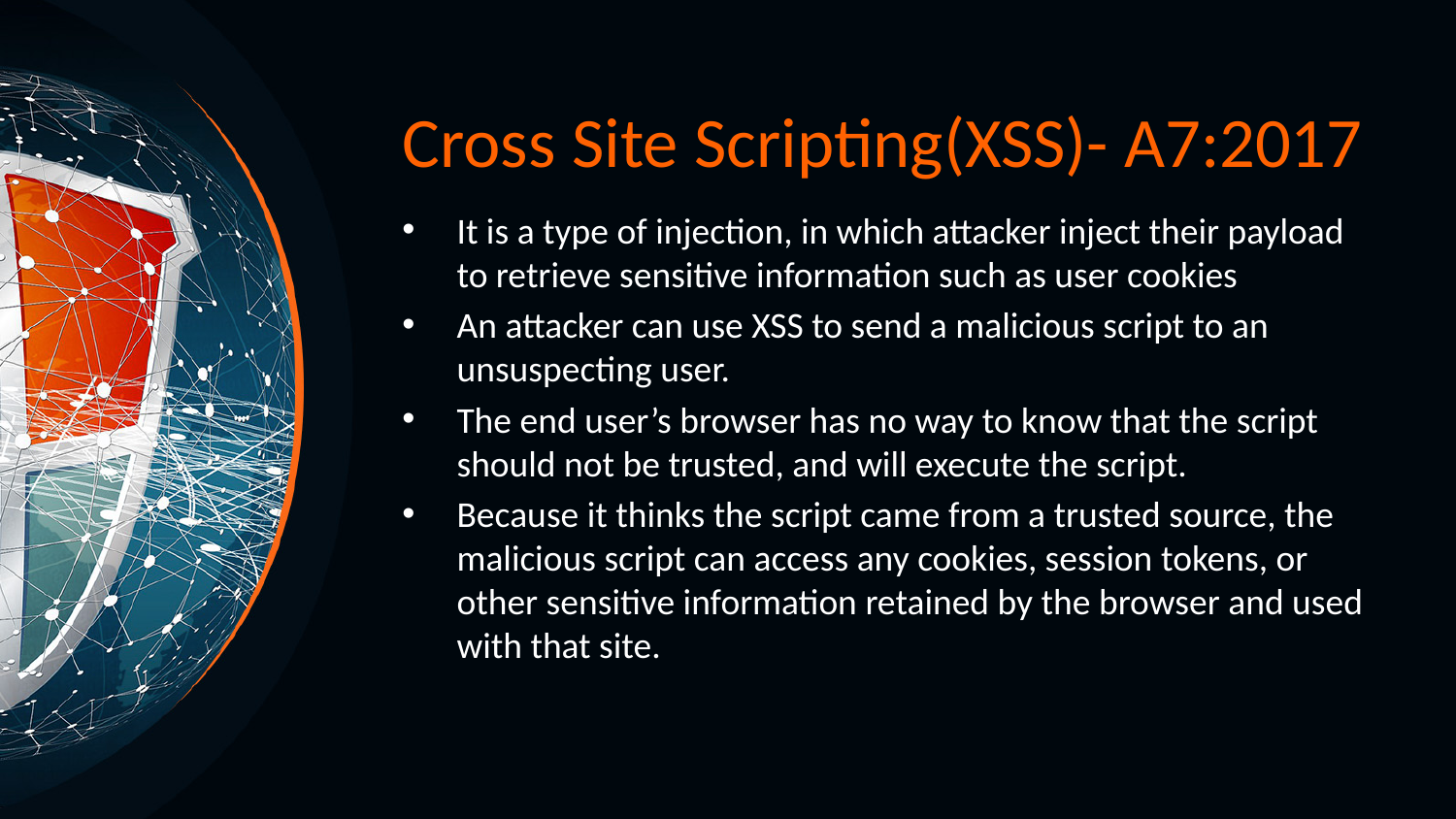

# Cross Site Scripting(XSS)- A7:2017
It is a type of injection, in which attacker inject their payload to retrieve sensitive information such as user cookies
An attacker can use XSS to send a malicious script to an unsuspecting user.
The end user’s browser has no way to know that the script should not be trusted, and will execute the script.
Because it thinks the script came from a trusted source, the malicious script can access any cookies, session tokens, or other sensitive information retained by the browser and used with that site.